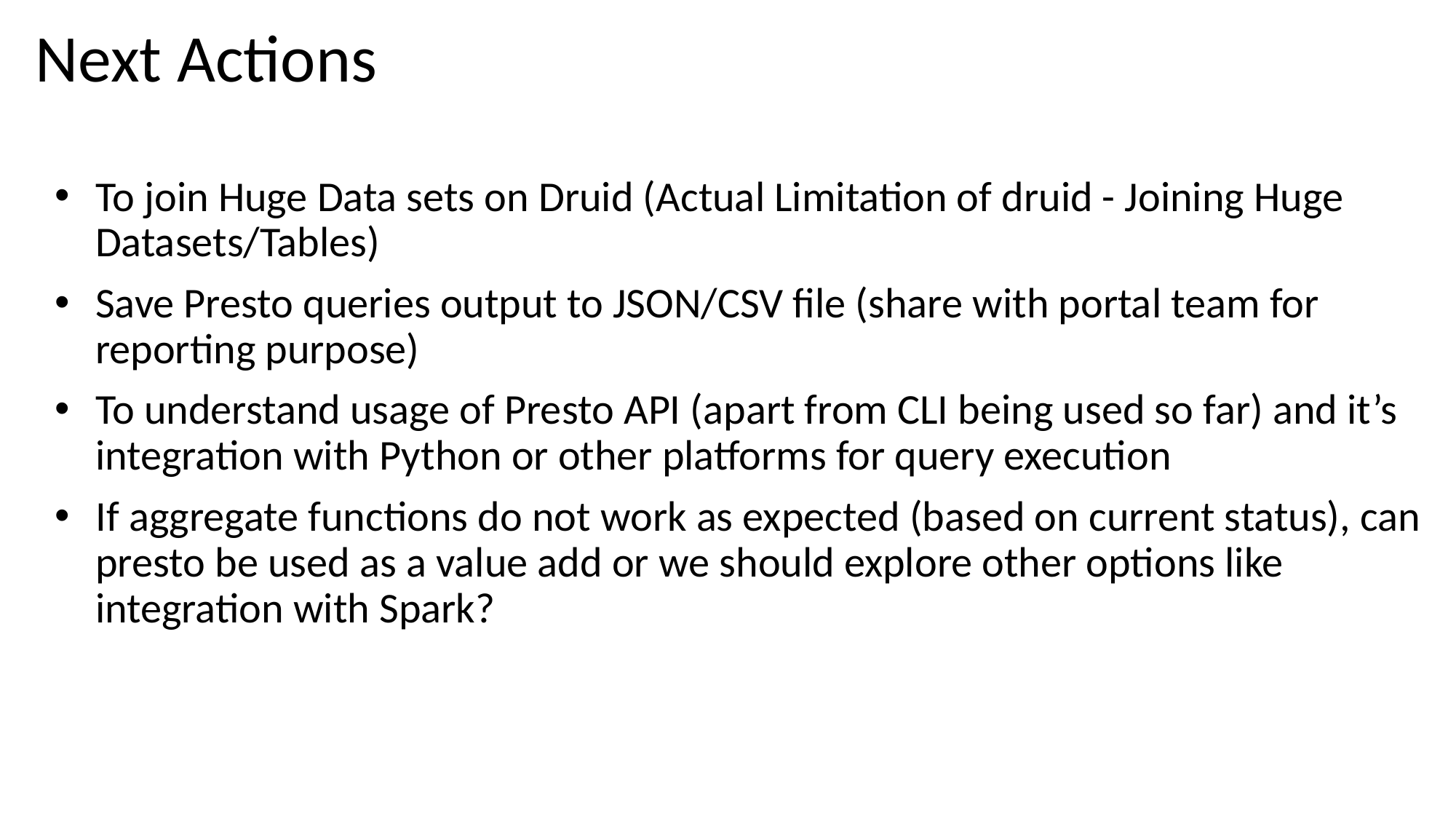

Next Actions

To join Huge Data sets on Druid (Actual Limitation of druid - Joining Huge Datasets/Tables)
Save Presto queries output to JSON/CSV file (share with portal team for reporting purpose)
To understand usage of Presto API (apart from CLI being used so far) and it’s integration with Python or other platforms for query execution
If aggregate functions do not work as expected (based on current status), can presto be used as a value add or we should explore other options like integration with Spark?